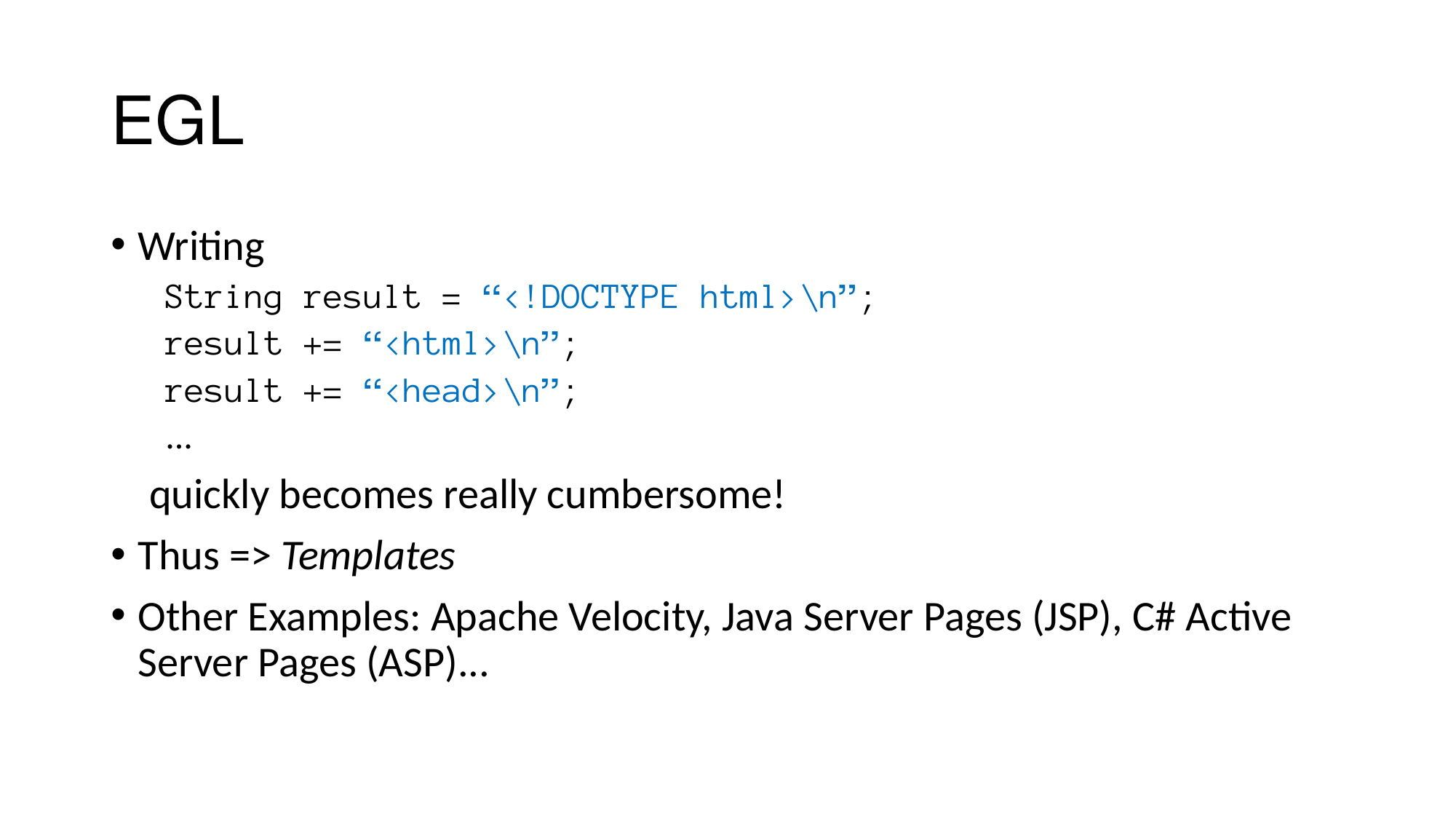

# EGL
Writing
String result = “<!DOCTYPE html>\n”;
result += “<html>\n”;
result += “<head>\n”;
...
    quickly becomes really cumbersome!
Thus => Templates
Other Examples: Apache Velocity, Java Server Pages (JSP), C# Active Server Pages (ASP)...